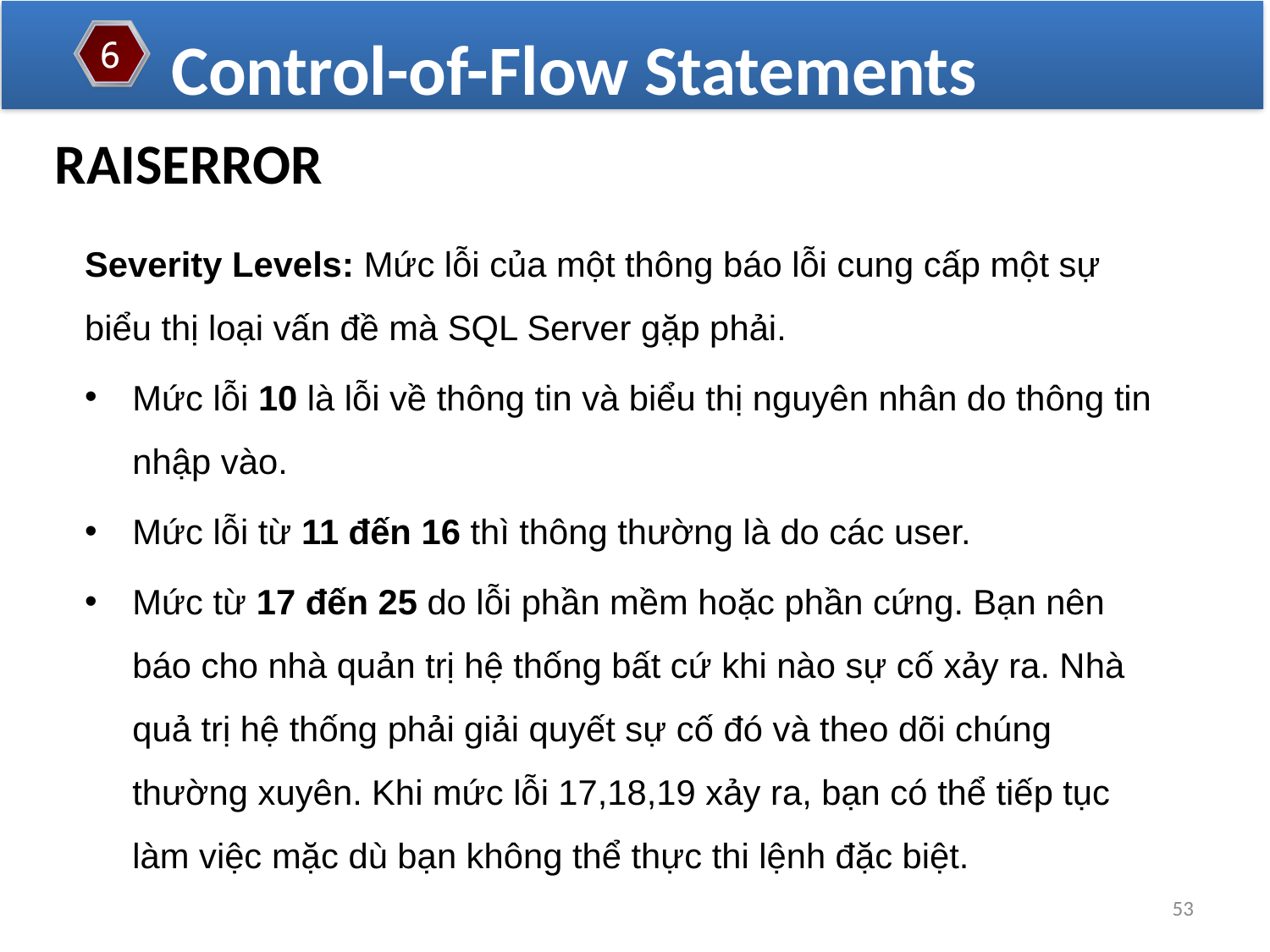

Control-of-Flow Statements

6
RAISERROR
Severity Levels: Mức lỗi của một thông báo lỗi cung cấp một sự biểu thị loại vấn đề mà SQL Server gặp phải.
Mức lỗi 10 là lỗi về thông tin và biểu thị nguyên nhân do thông tin nhập vào.
Mức lỗi từ 11 đến 16 thì thông thường là do các user.
Mức từ 17 đến 25 do lỗi phần mềm hoặc phần cứng. Bạn nên báo cho nhà quản trị hệ thống bất cứ khi nào sự cố xảy ra. Nhà quả trị hệ thống phải giải quyết sự cố đó và theo dõi chúng thường xuyên. Khi mức lỗi 17,18,19 xảy ra, bạn có thể tiếp tục làm việc mặc dù bạn không thể thực thi lệnh đặc biệt.
53